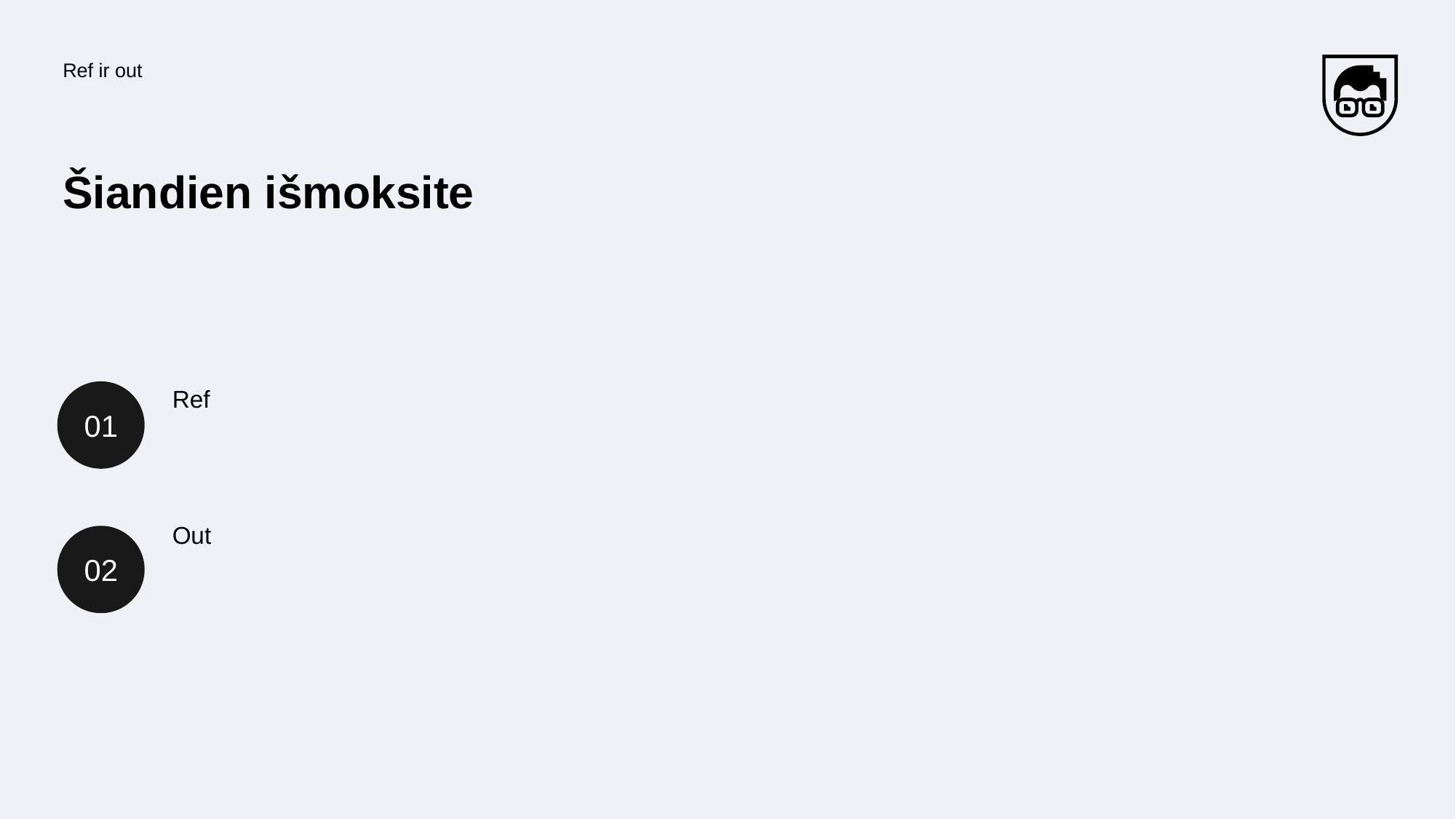

Ref ir out
# Šiandien išmoksite

01
Ref
Out

02